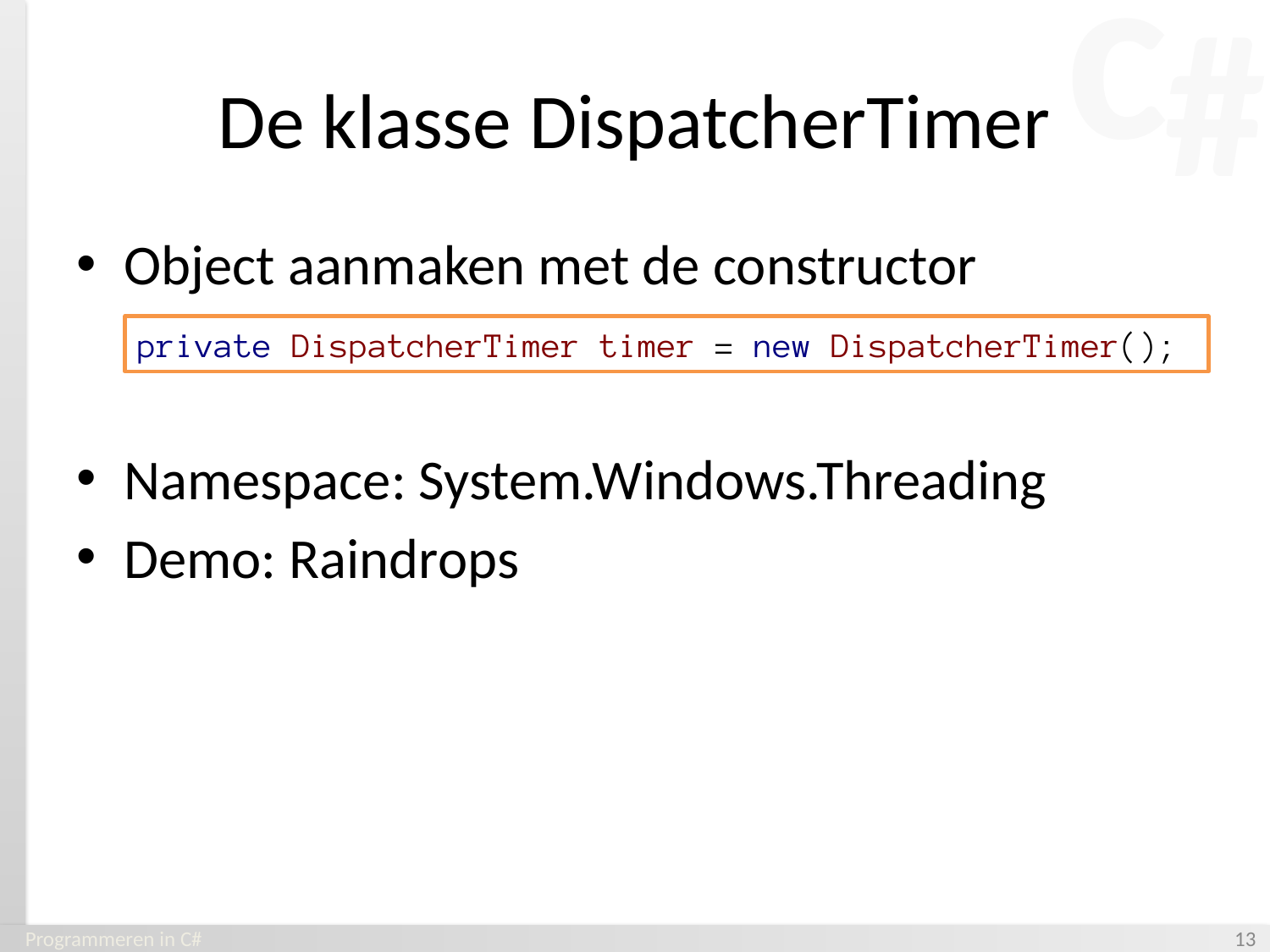

# De klasse DispatcherTimer
Object aanmaken met de constructor
Namespace: System.Windows.Threading
Demo: Raindrops

private DispatcherTimer timer = new DispatcherTimer();
Programmeren in C#
13